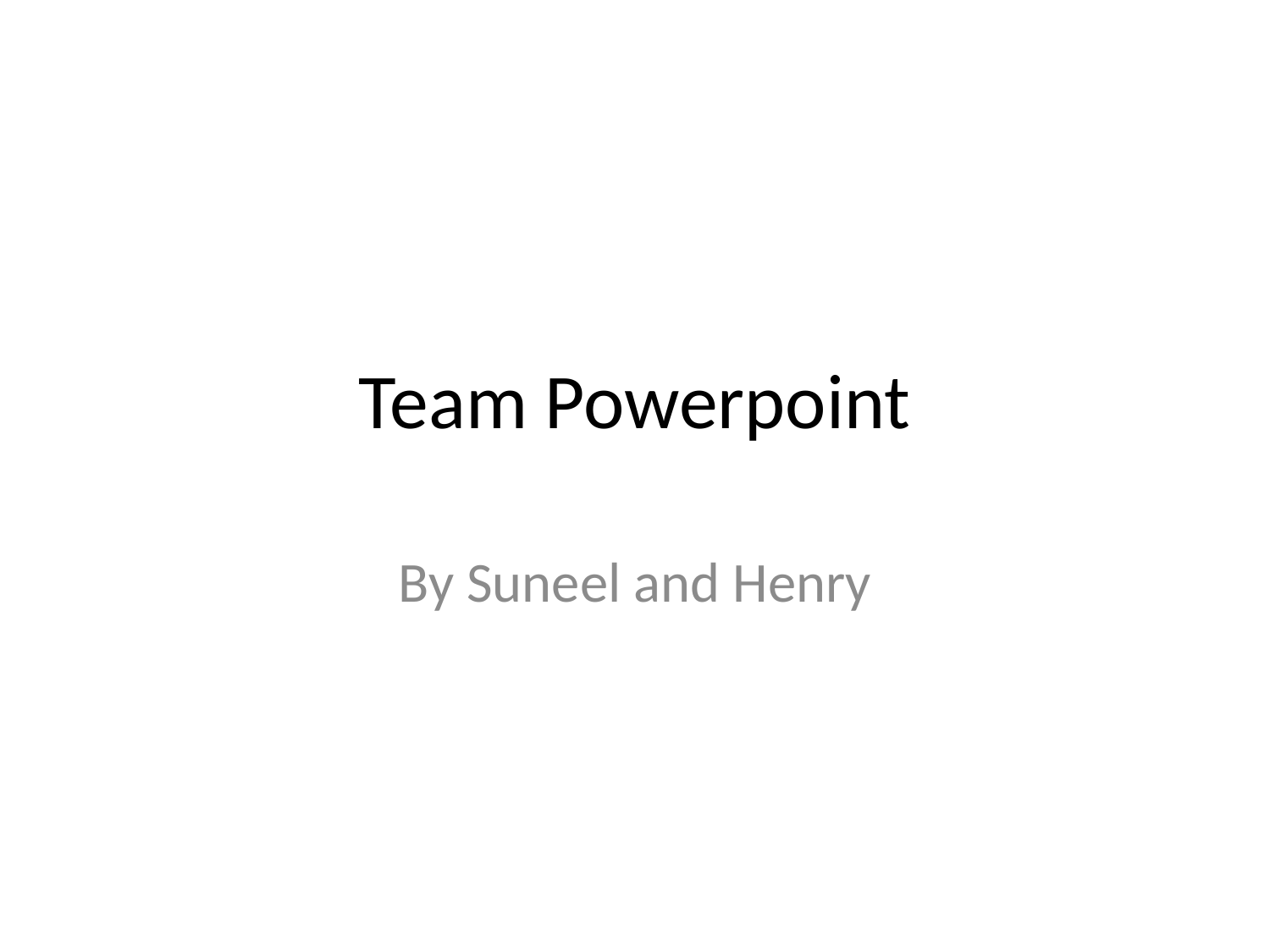

# Team Powerpoint
By Suneel and Henry